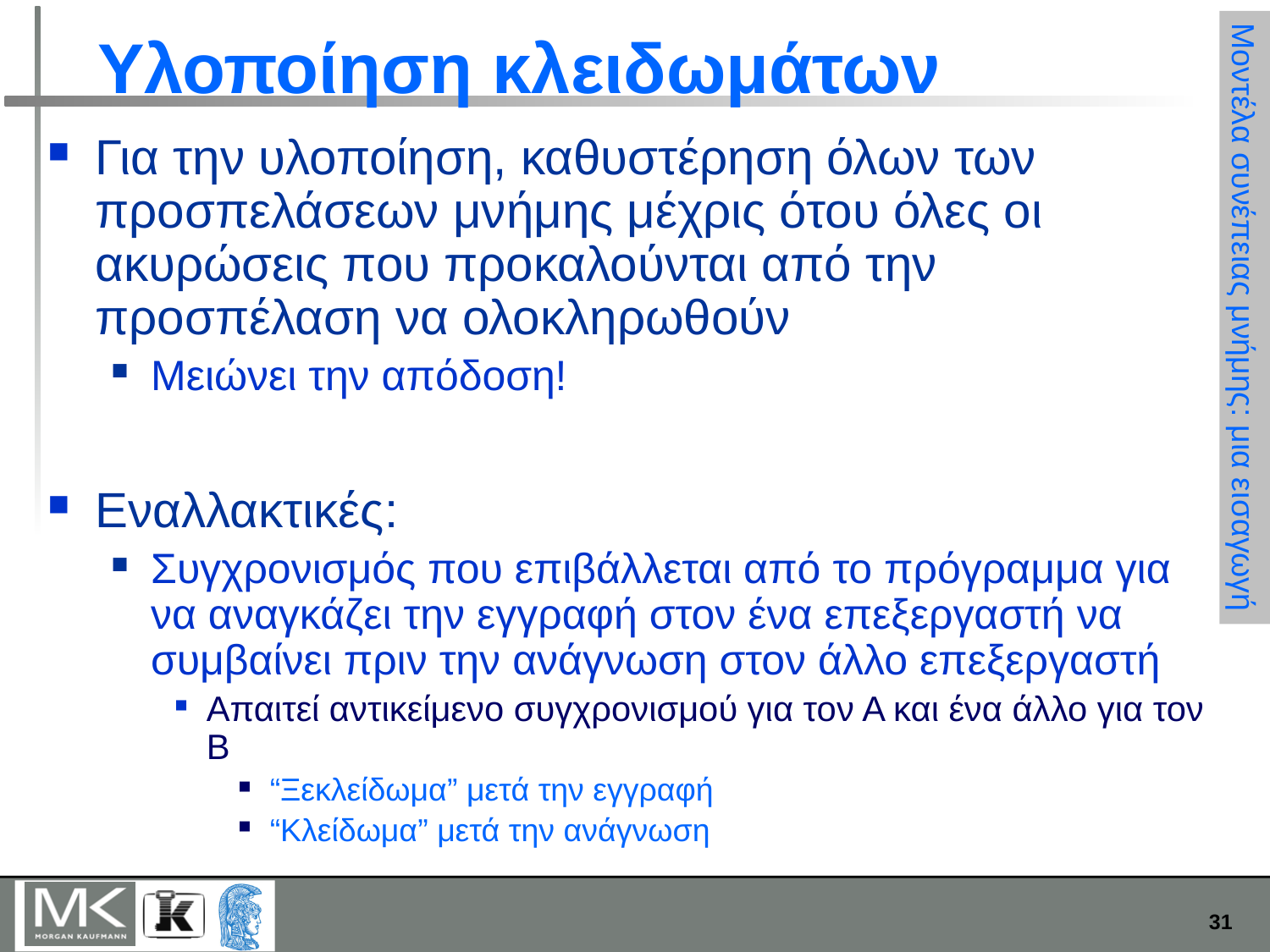

# Υλοποίηση κλειδωμάτων
Για την υλοποίηση, καθυστέρηση όλων των προσπελάσεων μνήμης μέχρις ότου όλες οι ακυρώσεις που προκαλούνται από την προσπέλαση να ολοκληρωθούν
Μειώνει την απόδοση!

Εναλλακτικές:
Συγχρονισμός που επιβάλλεται από το πρόγραμμα για να αναγκάζει την εγγραφή στον ένα επεξεργαστή να συμβαίνει πριν την ανάγνωση στον άλλο επεξεργαστή
Απαιτεί αντικείμενο συγχρονισμού για τον Α και ένα άλλο για τον Β
“Ξεκλείδωμα” μετά την εγγραφή
“Κλείδωμα” μετά την ανάγνωση
Μοντέλα συνέπειας μνήμης: μια εισαγωγή